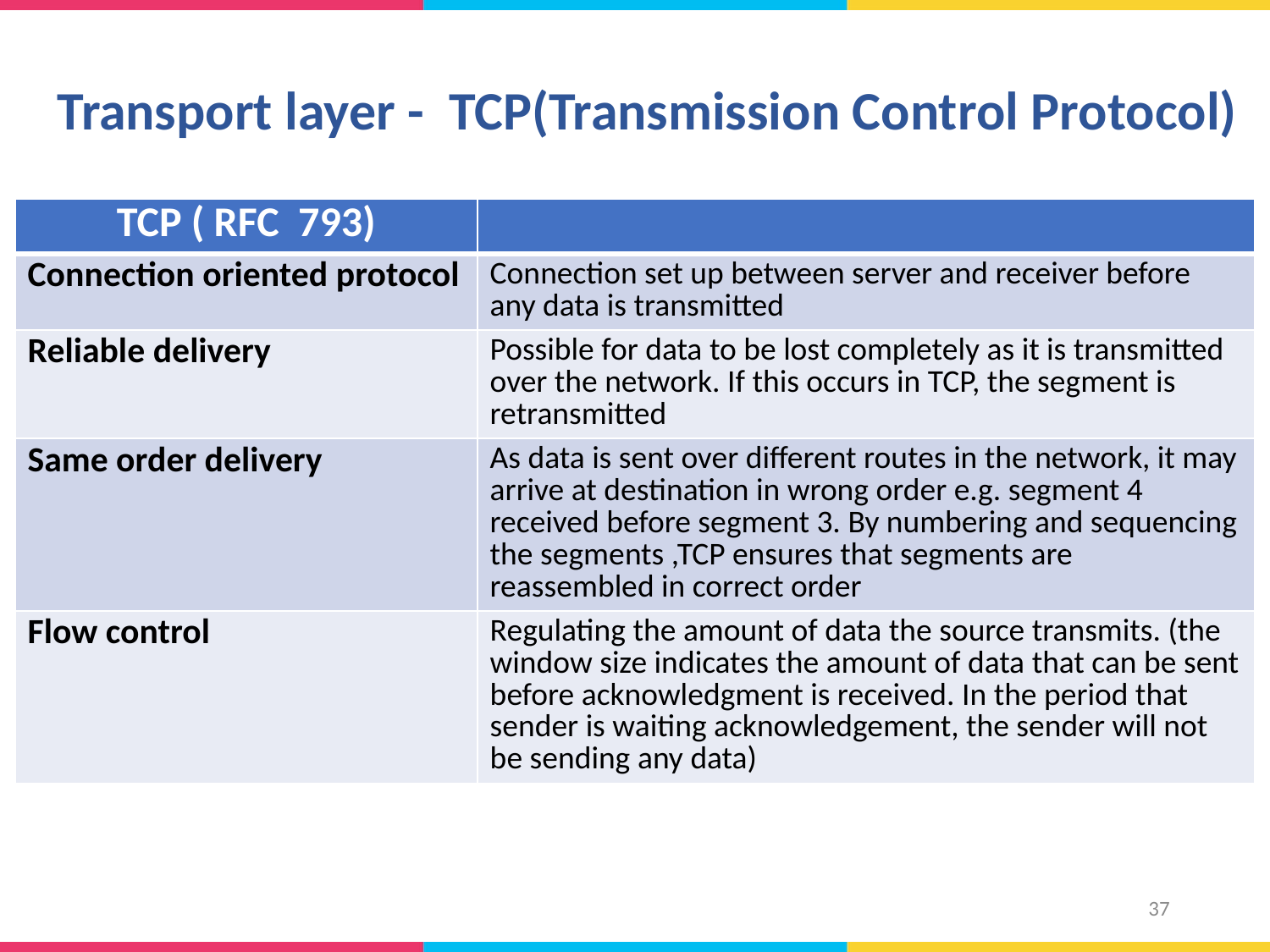

# Transport layer -  TCP(Transmission Control Protocol)
| TCP ( RFC 793) |  |
| --- | --- |
| Connection oriented protocol | Connection set up between server and receiver before any data is transmitted |
| Reliable delivery | Possible for data to be lost completely as it is transmitted over the network. If this occurs in TCP, the segment is retransmitted |
| Same order delivery | As data is sent over different routes in the network, it may arrive at destination in wrong order e.g. segment 4 received before segment 3. By numbering and sequencing the segments ,TCP ensures that segments are reassembled in correct order |
| Flow control | Regulating the amount of data the source transmits. (the window size indicates the amount of data that can be sent before acknowledgment is received. In the period that sender is waiting acknowledgement, the sender will not be sending any data) |
37